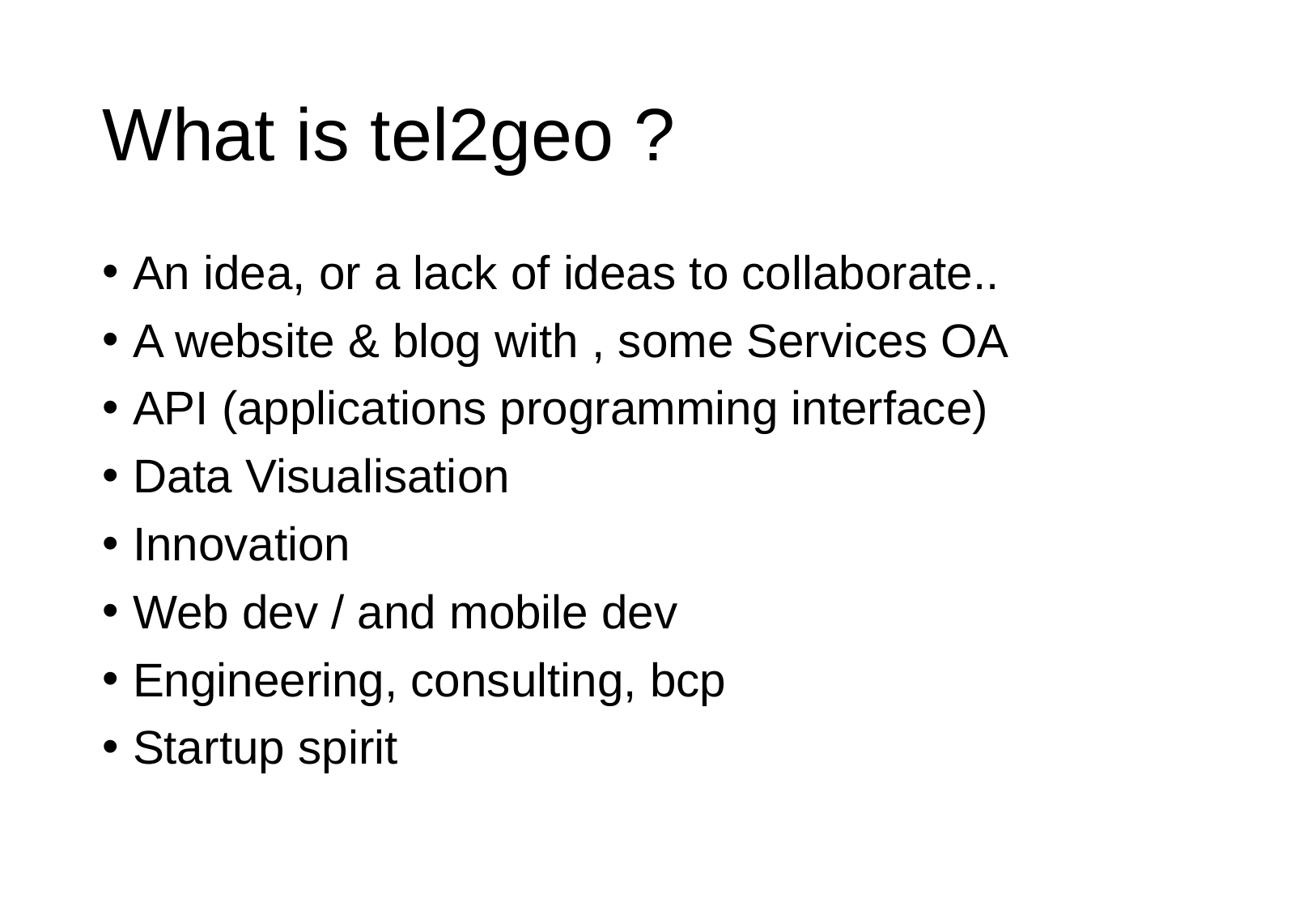

# What is tel2geo ?
An idea, or a lack of ideas to collaborate..
A website & blog with , some Services OA
API (applications programming interface)
Data Visualisation
Innovation
Web dev / and mobile dev
Engineering, consulting, bcp
Startup spirit